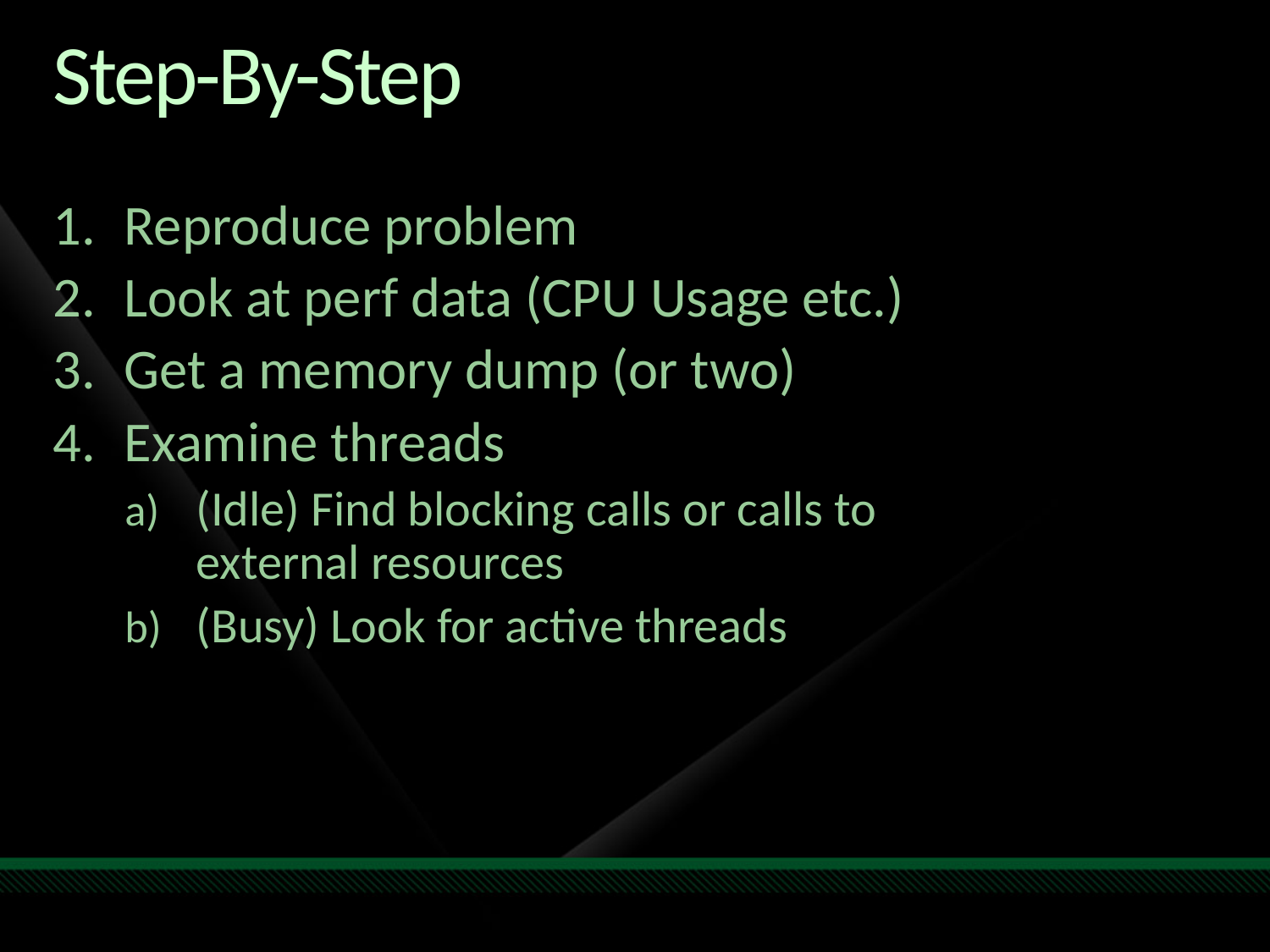

# Step-By-Step
Reproduce problem
Look at perf data (CPU Usage etc.)
Get a memory dump (or two)
Examine threads
(Idle) Find blocking calls or calls to
external resources
(Busy) Look for active threads